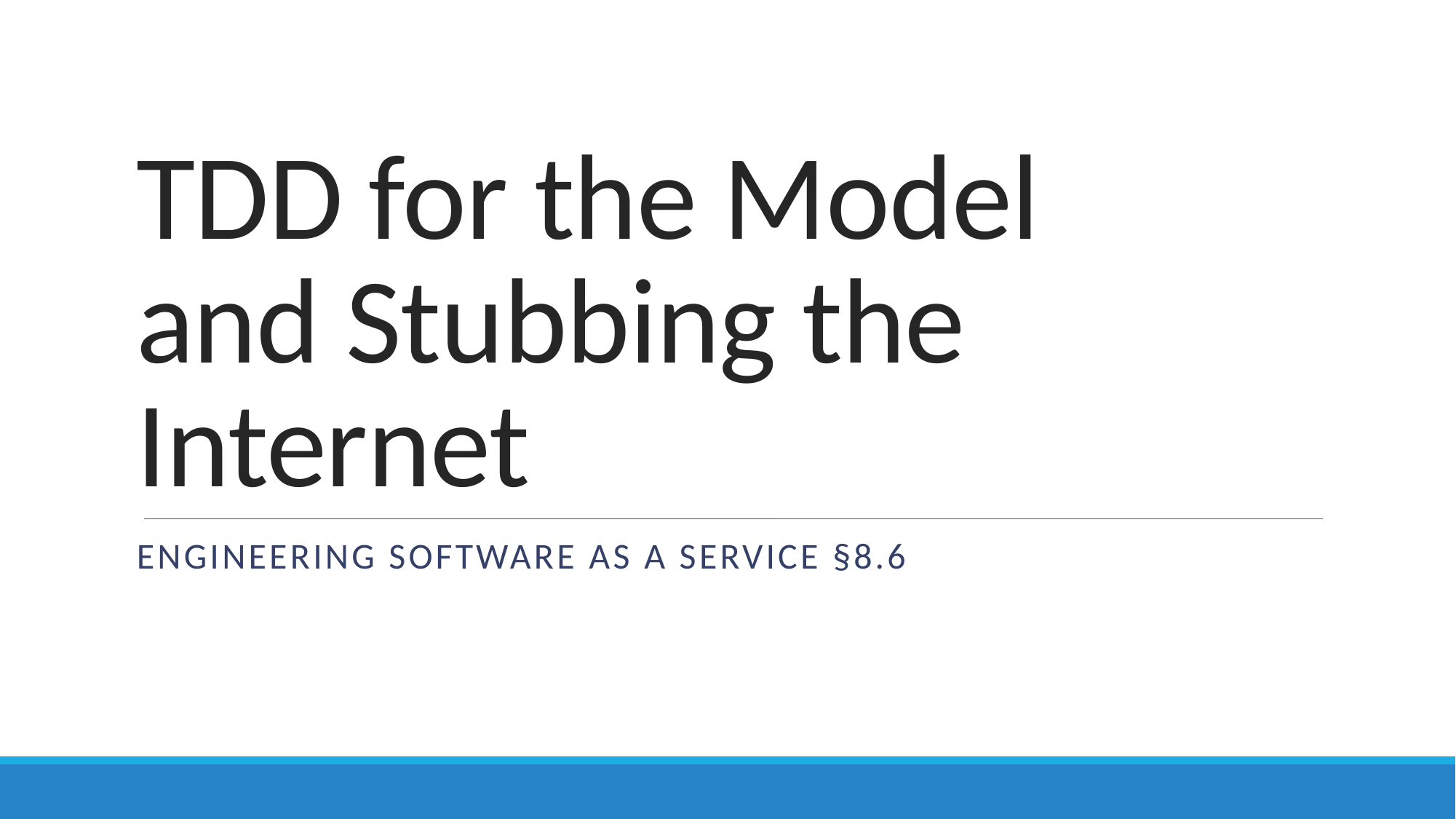

# TDD for the Model and Stubbing the Internet
Engineering Software as a Service §8.6